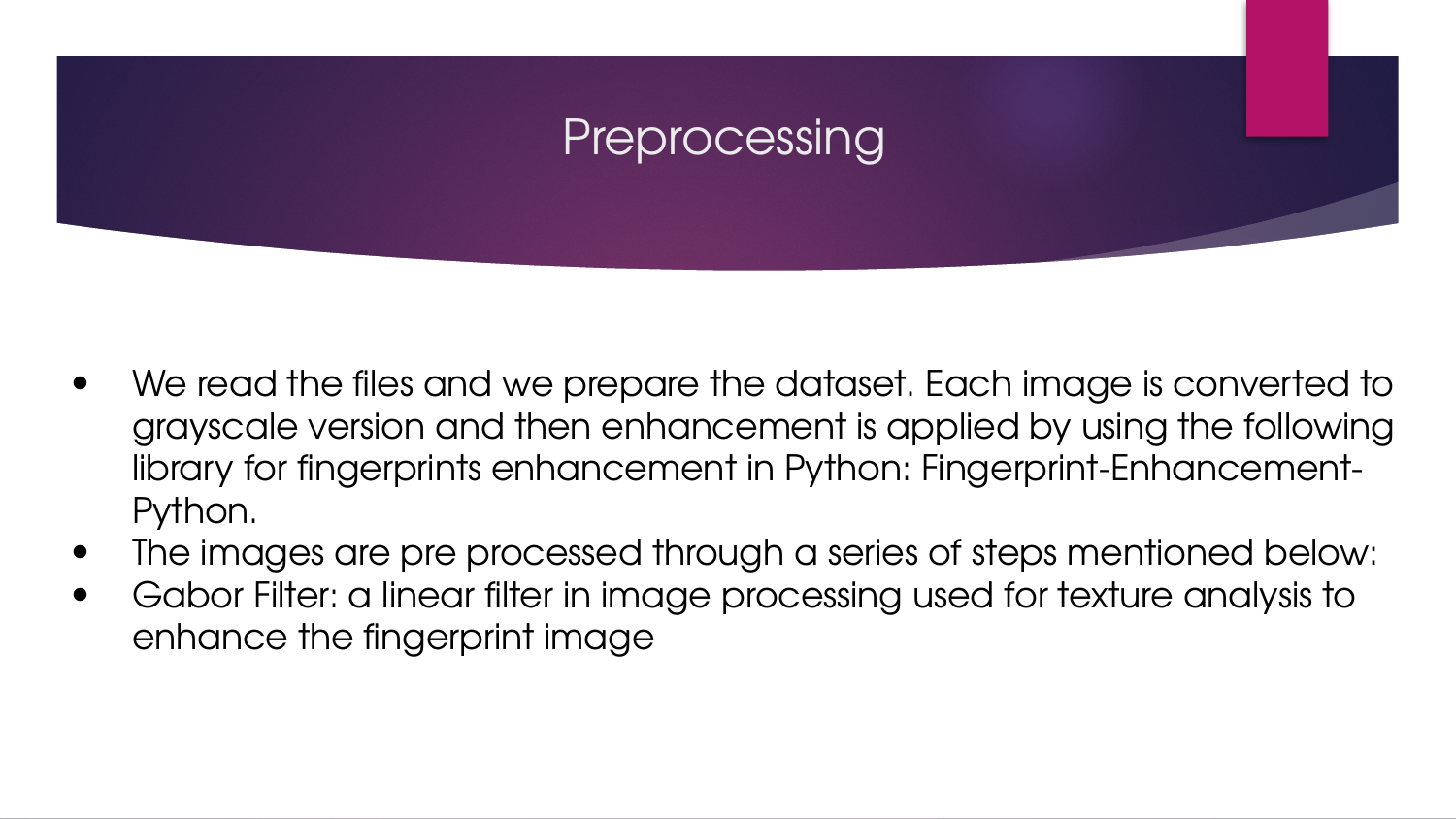

# Preprocessing
We read the files and we prepare the dataset. Each image is converted to grayscale version and then enhancement is applied by using the following library for fingerprints enhancement in Python: Fingerprint-Enhancement-Python.
The images are pre processed through a series of steps mentioned below:
Gabor Filter: a linear filter in image processing used for texture analysis to enhance the fingerprint image